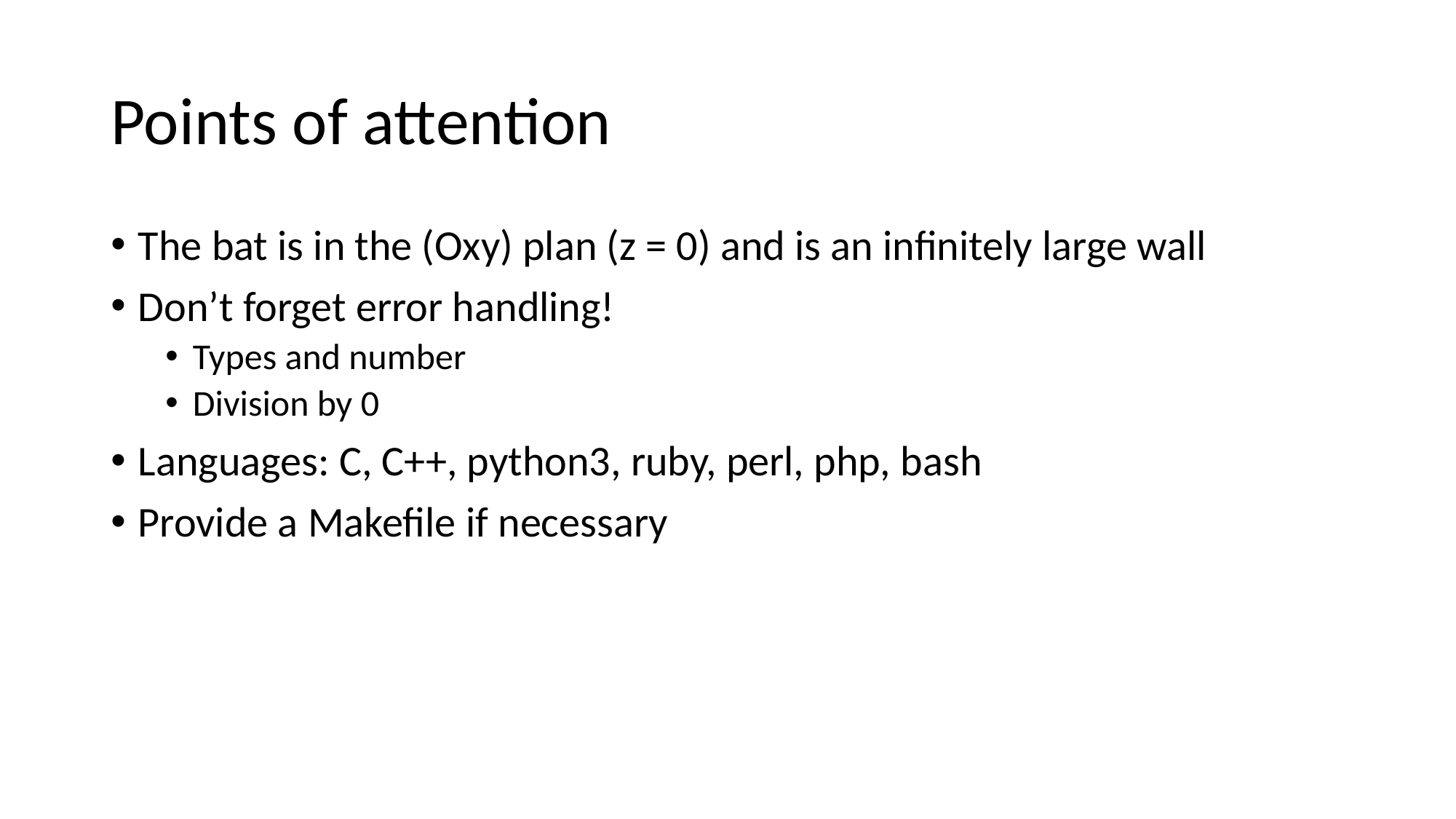

# Points of attention
The bat is in the (Oxy) plan (z = 0) and is an infinitely large wall
Don’t forget error handling!
Types and number
Division by 0
Languages: C, C++, python3, ruby, perl, php, bash
Provide a Makefile if necessary